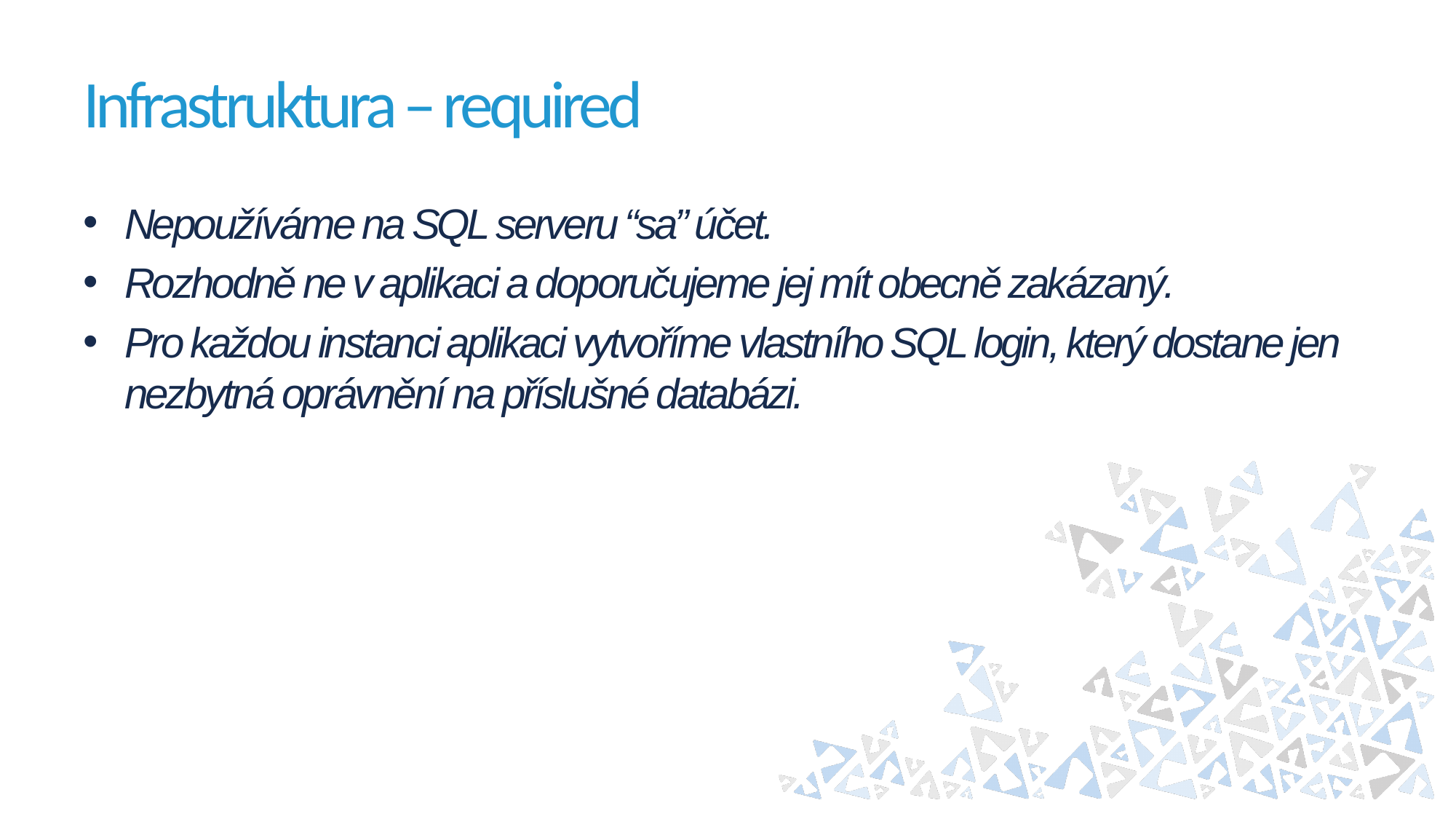

# Infrastruktura – required
Nepoužíváme na SQL serveru “sa” účet.
Rozhodně ne v aplikaci a doporučujeme jej mít obecně zakázaný.
Pro každou instanci aplikaci vytvoříme vlastního SQL login, který dostane jen nezbytná oprávnění na příslušné databázi.